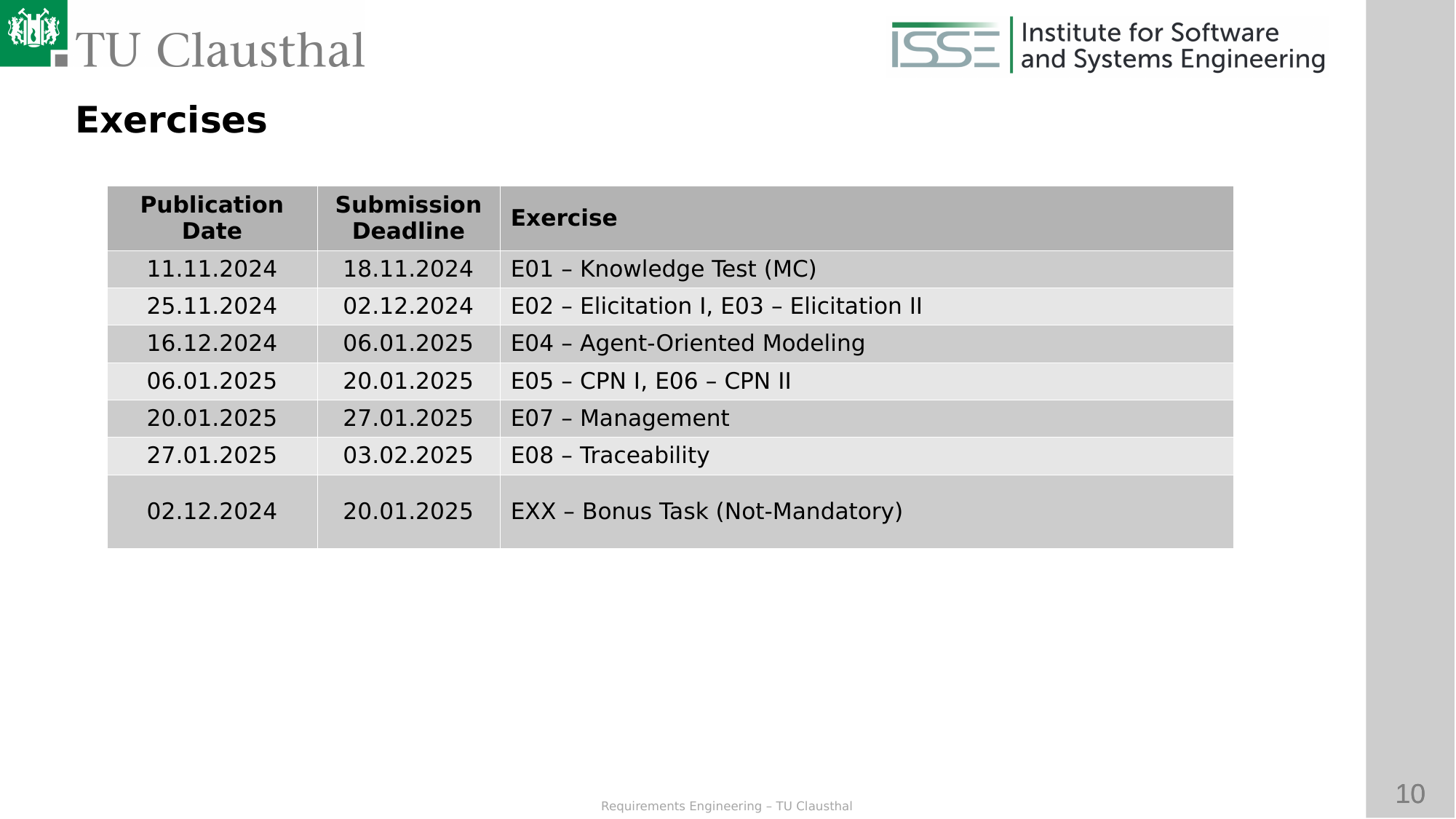

Exercises
| Publication Date | Submission Deadline | Exercise |
| --- | --- | --- |
| 11.11.2024 | 18.11.2024 | E01 – Knowledge Test (MC) |
| 25.11.2024 | 02.12.2024 | E02 – Elicitation I, E03 – Elicitation II |
| 16.12.2024 | 06.01.2025 | E04 – Agent-Oriented Modeling |
| 06.01.2025 | 20.01.2025 | E05 – CPN I, E06 – CPN II |
| 20.01.2025 | 27.01.2025 | E07 – Management |
| 27.01.2025 | 03.02.2025 | E08 – Traceability |
| 02.12.2024 | 20.01.2025 | EXX – Bonus Task (Not-Mandatory) |